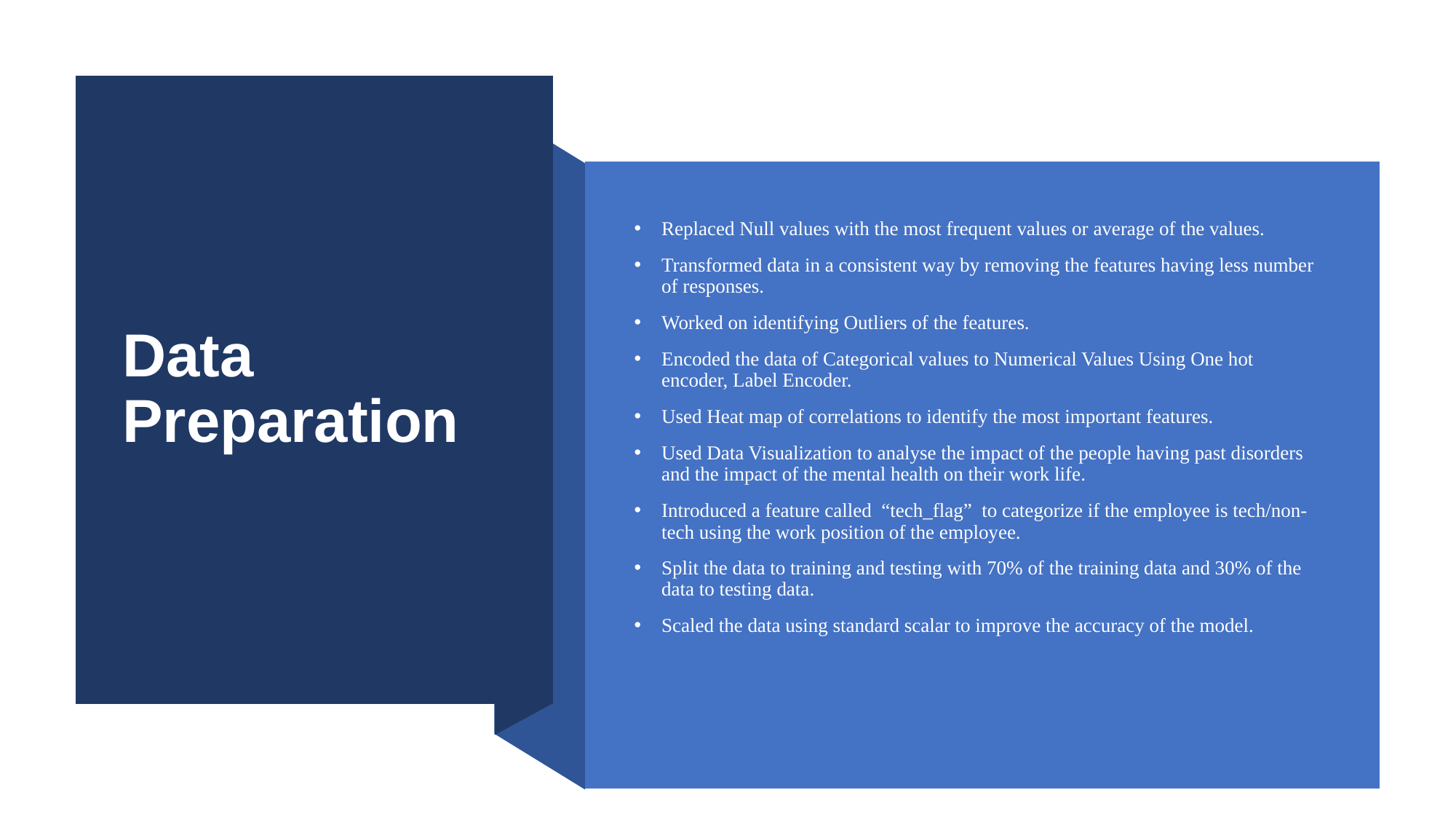

# Data Preparation

Replaced Null values with the most frequent values or average of the values.
Transformed data in a consistent way by removing the features having less number of responses.
Worked on identifying Outliers of the features.
Encoded the data of Categorical values to Numerical Values Using One hot encoder, Label Encoder.
Used Heat map of correlations to identify the most important features.
Used Data Visualization to analyse the impact of the people having past disorders and the impact of the mental health on their work life.
Introduced a feature called  “tech_flag”  to categorize if the employee is tech/non-tech using the work position of the employee.
Split the data to training and testing with 70% of the training data and 30% of the data to testing data.
Scaled the data using standard scalar to improve the accuracy of the model.